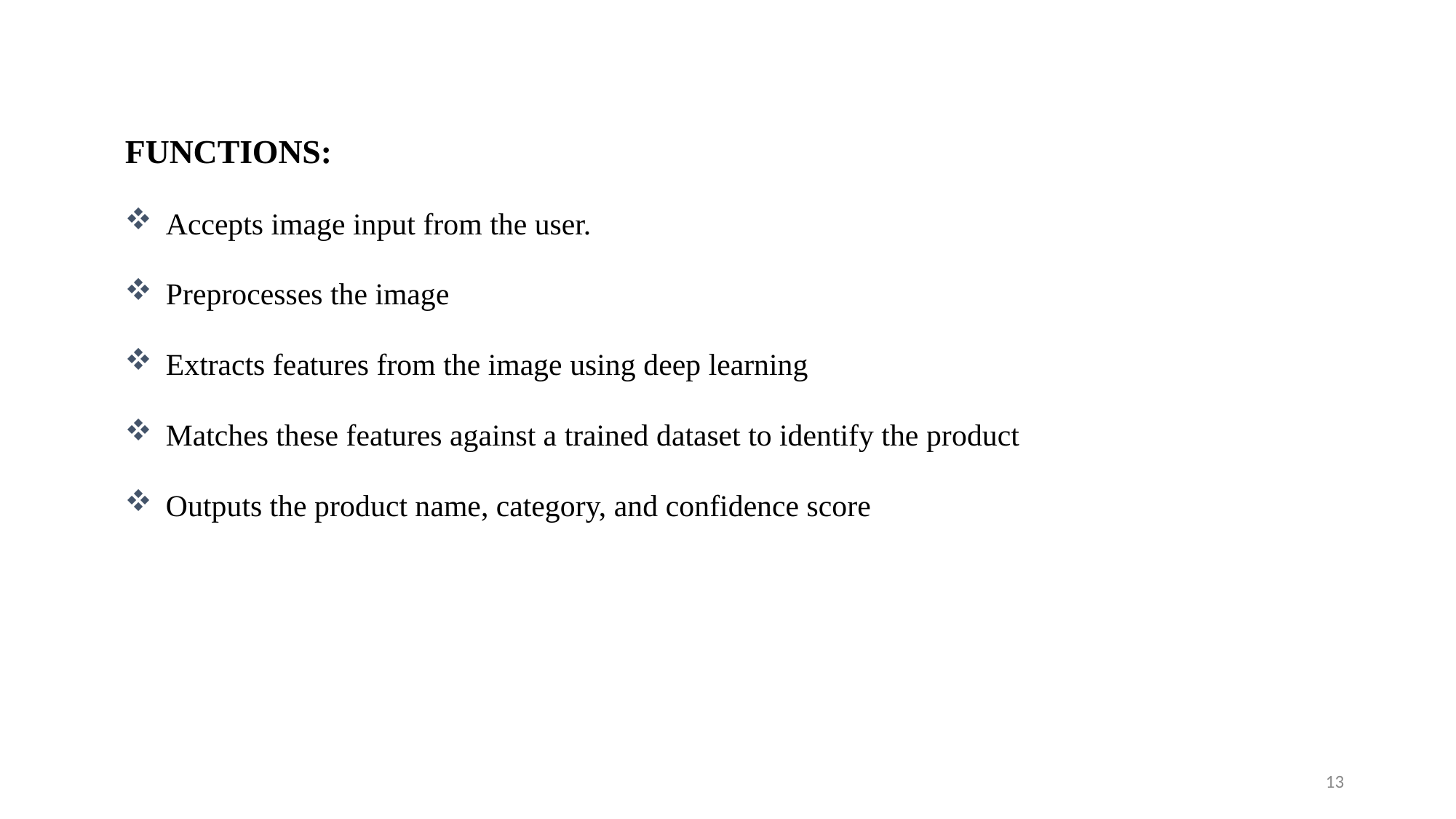

FUNCTIONS:
Accepts image input from the user.
Preprocesses the image
Extracts features from the image using deep learning
Matches these features against a trained dataset to identify the product
Outputs the product name, category, and confidence score
13